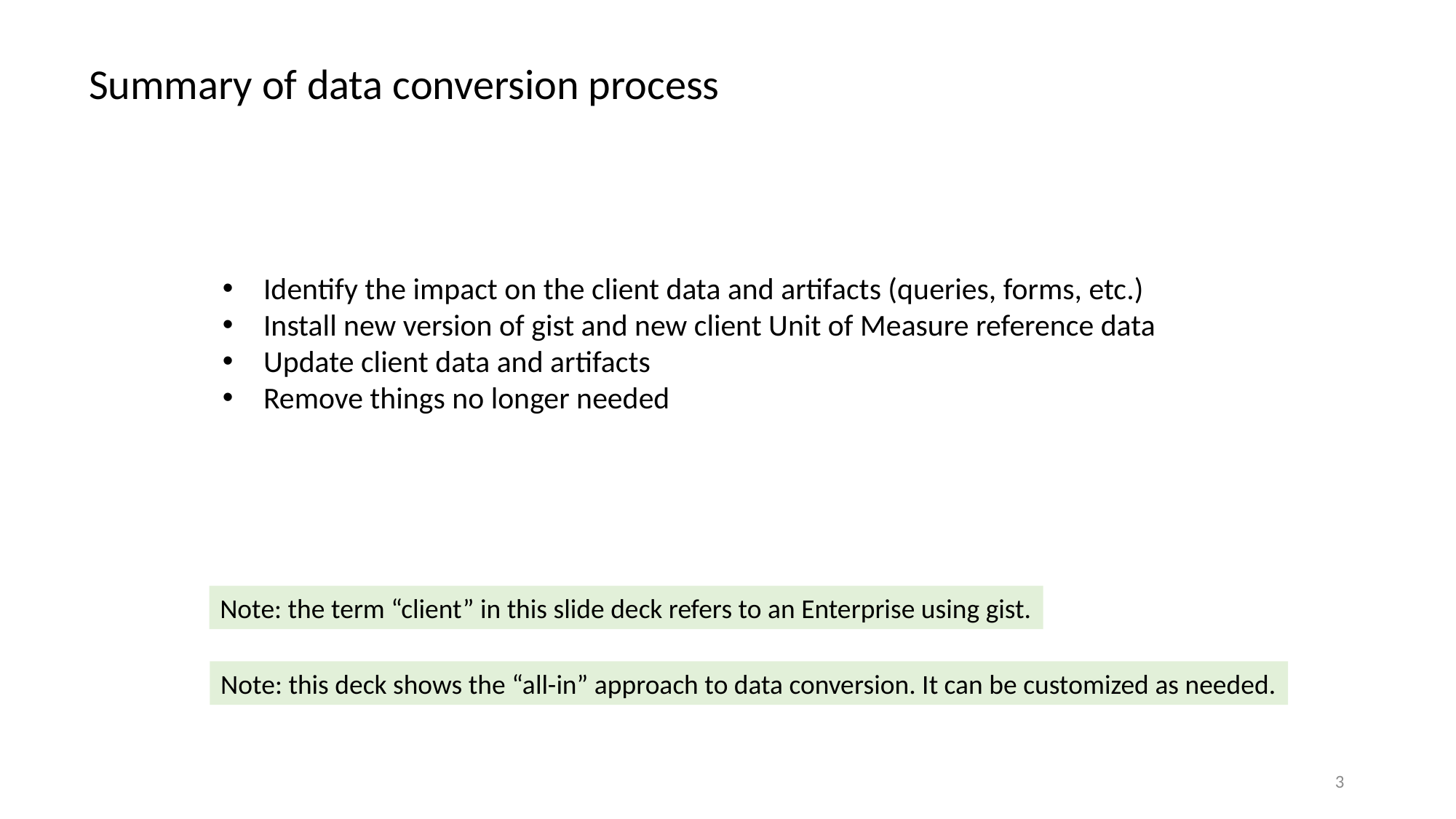

Summary of data conversion process
Identify the impact on the client data and artifacts (queries, forms, etc.)
Install new version of gist and new client Unit of Measure reference data
Update client data and artifacts
Remove things no longer needed
Note: the term “client” in this slide deck refers to an Enterprise using gist.
Note: this deck shows the “all-in” approach to data conversion. It can be customized as needed.
3